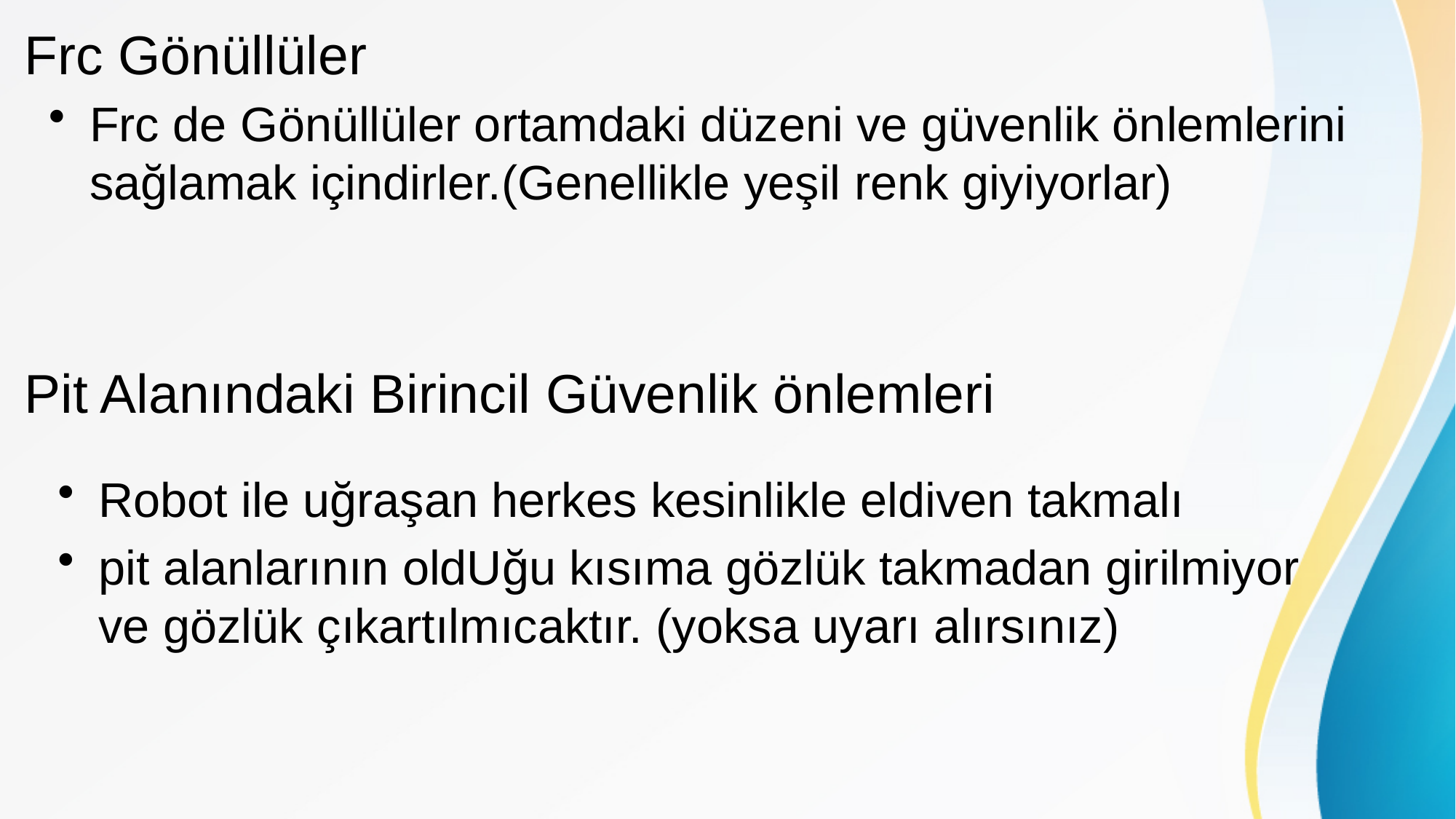

# Frc Gönüllüler
Frc de Gönüllüler ortamdaki düzeni ve güvenlik önlemlerini sağlamak içindirler.(Genellikle yeşil renk giyiyorlar)
Pit Alanındaki Birincil Güvenlik önlemleri
Robot ile uğraşan herkes kesinlikle eldiven takmalı
pit alanlarının oldUğu kısıma gözlük takmadan girilmiyor ve gözlük çıkartılmıcaktır. (yoksa uyarı alırsınız)